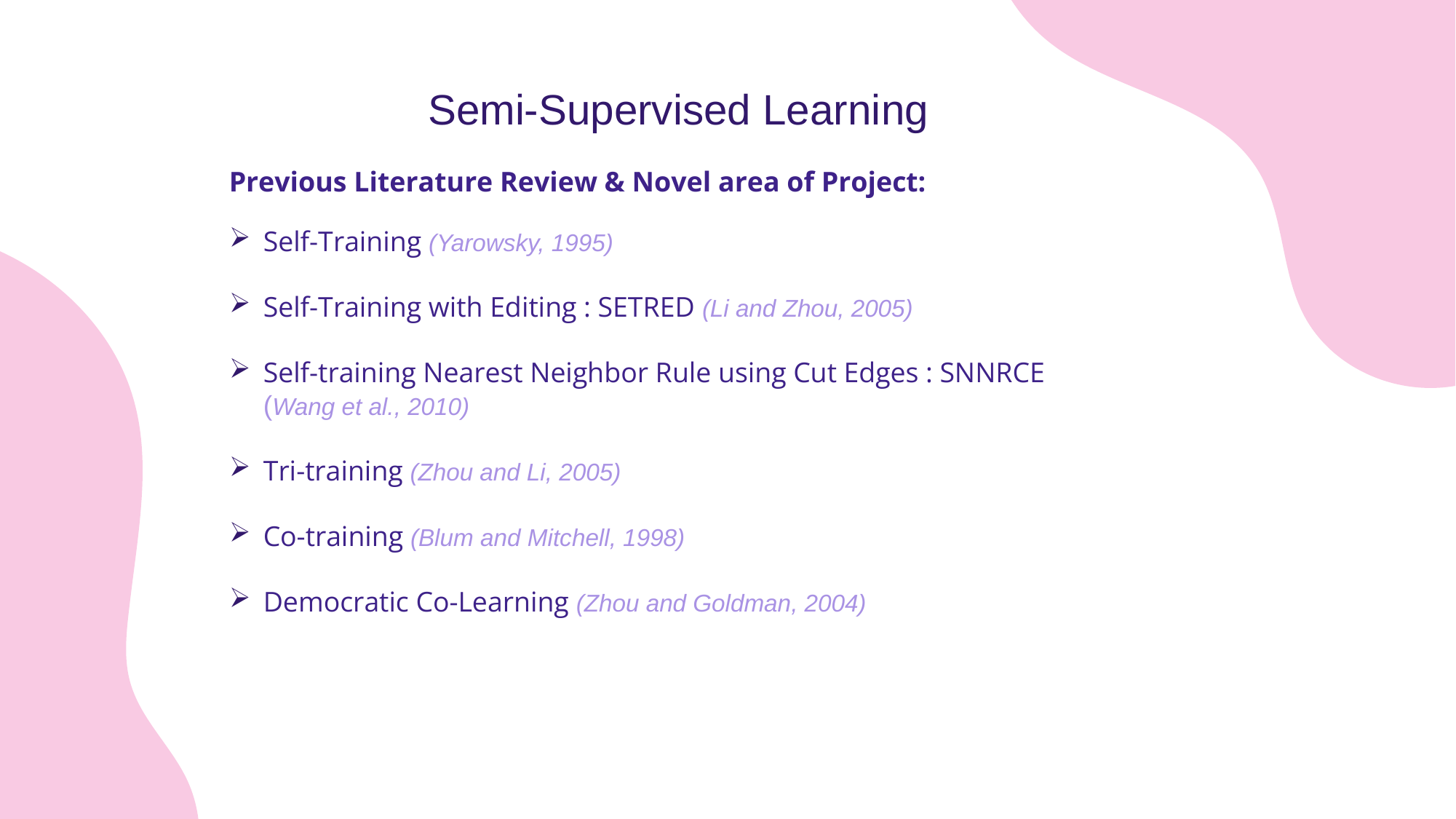

Semi-Supervised Learning
Previous Literature Review & Novel area of Project:
Self-Training (Yarowsky, 1995)

Self-Training with Editing : SETRED (Li and Zhou, 2005)

Self-training Nearest Neighbor Rule using Cut Edges : SNNRCE (Wang et al., 2010)

Tri-training (Zhou and Li, 2005)

Co-training (Blum and Mitchell, 1998)

Democratic Co-Learning (Zhou and Goldman, 2004)